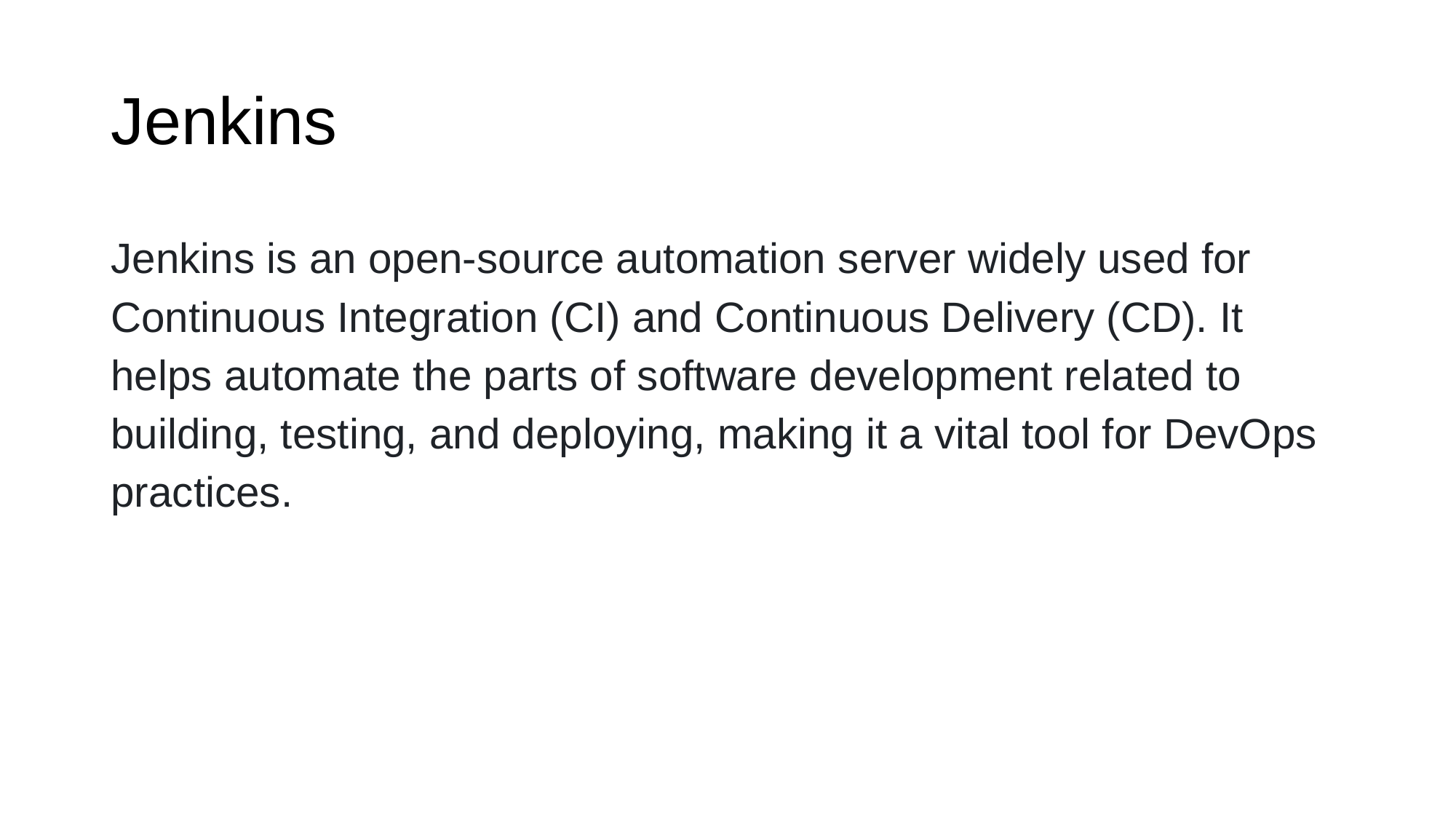

# Jenkins
Jenkins is an open-source automation server widely used for Continuous Integration (CI) and Continuous Delivery (CD). It helps automate the parts of software development related to building, testing, and deploying, making it a vital tool for DevOps practices.